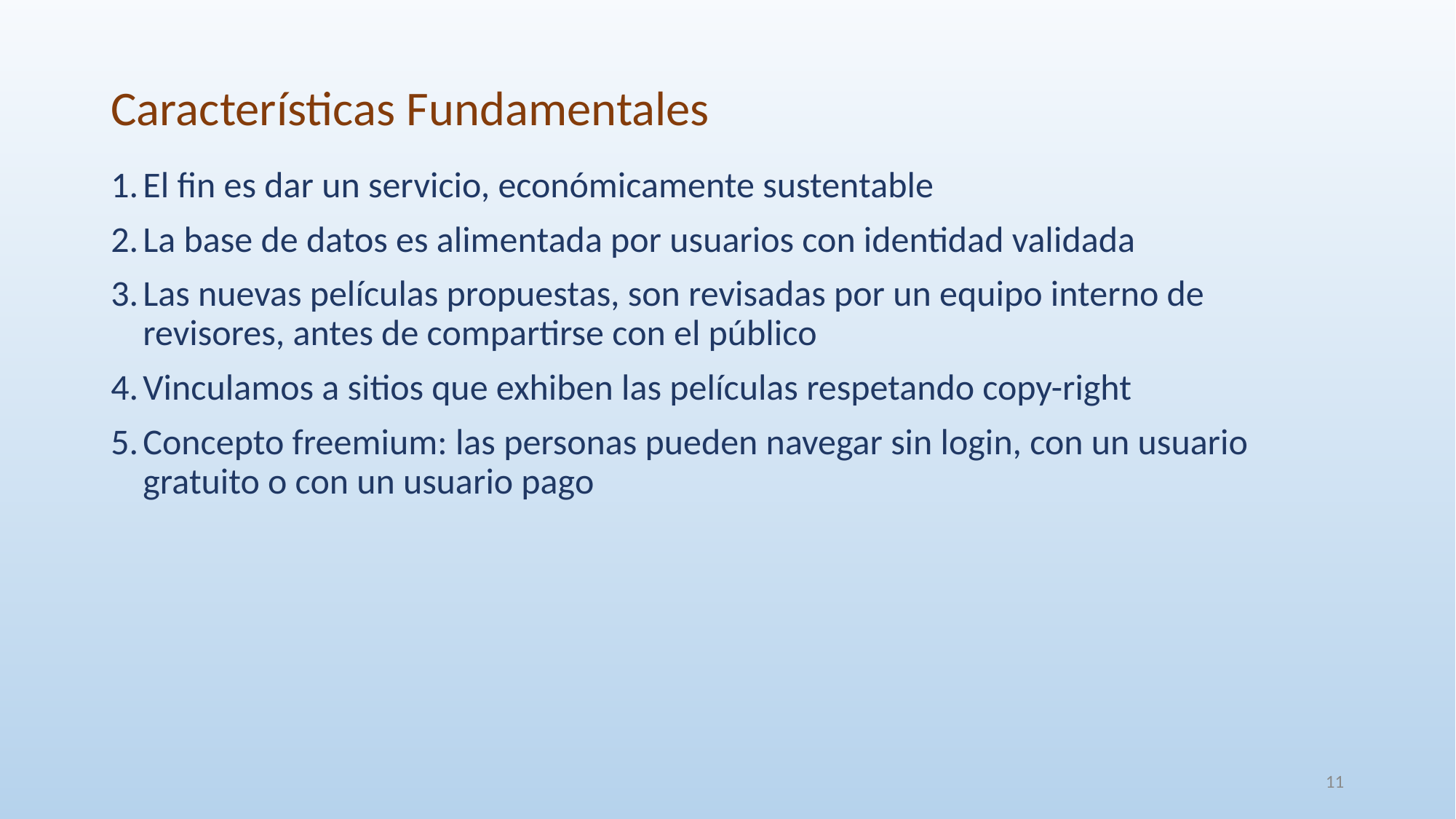

# Características Fundamentales
El fin es dar un servicio, económicamente sustentable
La base de datos es alimentada por usuarios con identidad validada
Las nuevas películas propuestas, son revisadas por un equipo interno de revisores, antes de compartirse con el público
Vinculamos a sitios que exhiben las películas respetando copy-right
Concepto freemium: las personas pueden navegar sin login, con un usuario gratuito o con un usuario pago
11